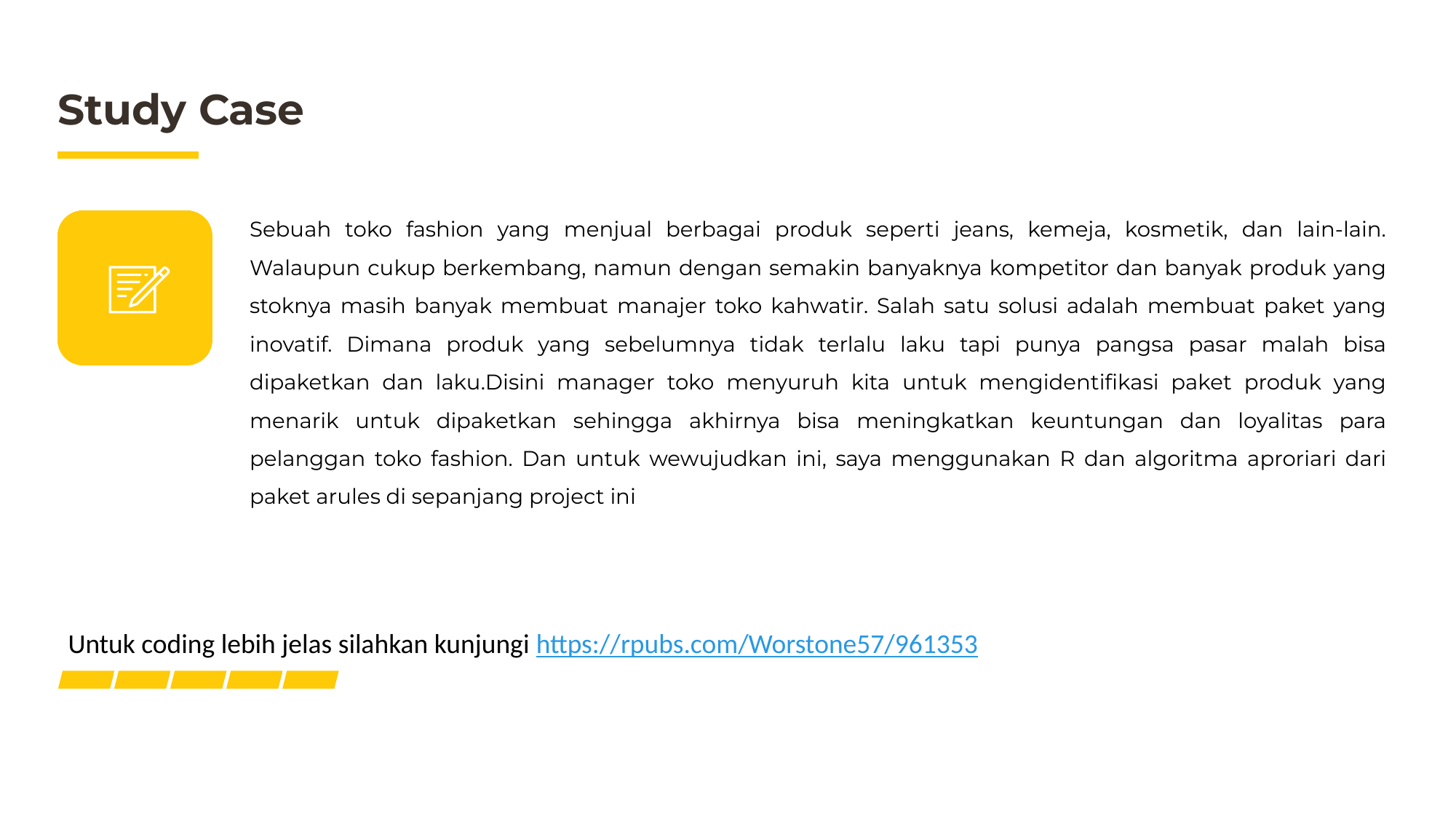

Study Case
Sebuah toko fashion yang menjual berbagai produk seperti jeans, kemeja, kosmetik, dan lain-lain. Walaupun cukup berkembang, namun dengan semakin banyaknya kompetitor dan banyak produk yang stoknya masih banyak membuat manajer toko kahwatir. Salah satu solusi adalah membuat paket yang inovatif. Dimana produk yang sebelumnya tidak terlalu laku tapi punya pangsa pasar malah bisa dipaketkan dan laku.Disini manager toko menyuruh kita untuk mengidentifikasi paket produk yang menarik untuk dipaketkan sehingga akhirnya bisa meningkatkan keuntungan dan loyalitas para pelanggan toko fashion. Dan untuk wewujudkan ini, saya menggunakan R dan algoritma aproriari dari paket arules di sepanjang project ini

Untuk coding lebih jelas silahkan kunjungi https://rpubs.com/Worstone57/961353